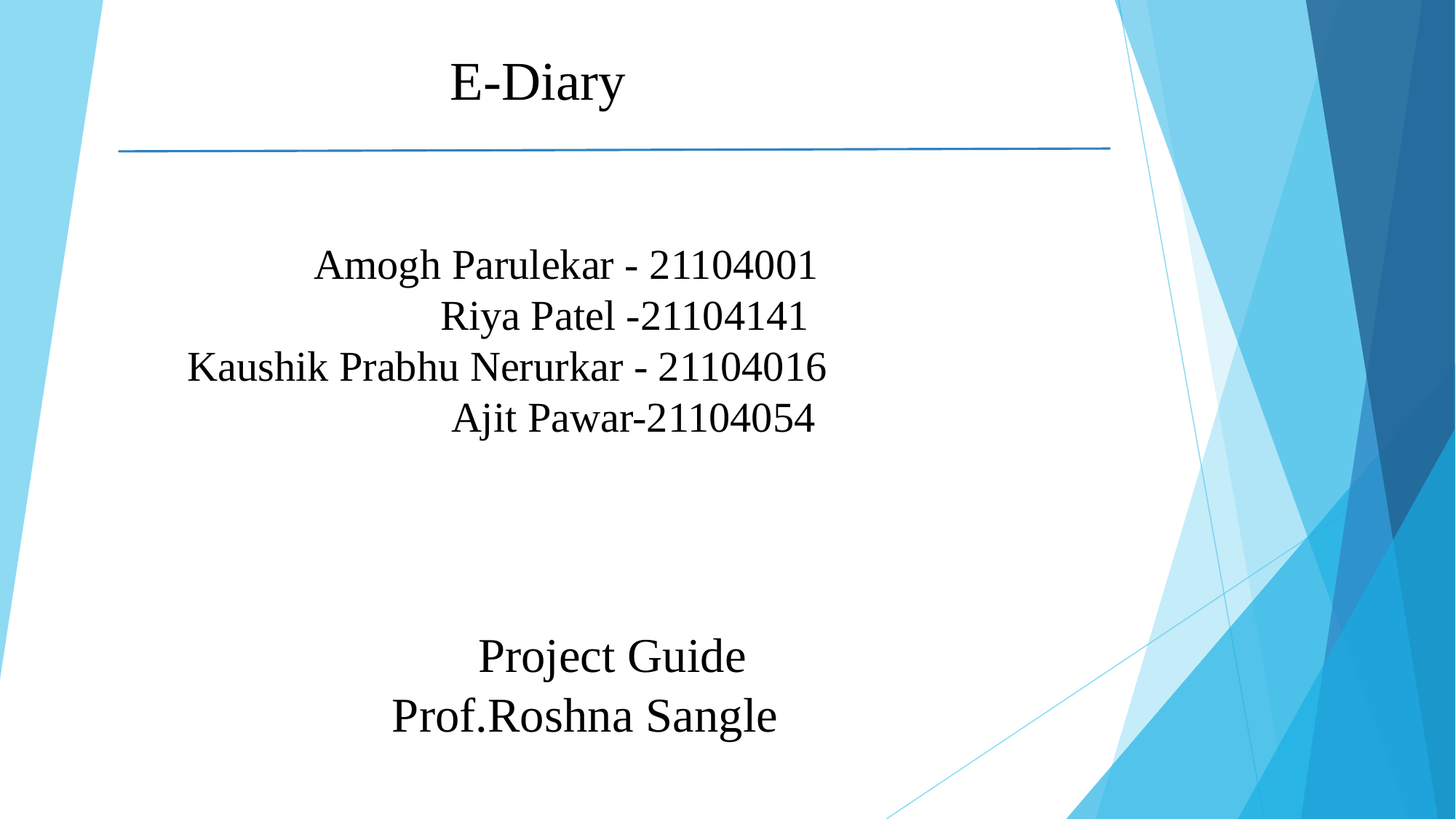

E-Diary

                   Amogh Parulekar - 21104001
                               Riya Patel -21104141
       Kaushik Prabhu Nerurkar - 21104016
                                Ajit Pawar-21104054
                 Project Guide
              Prof.Roshna Sangle